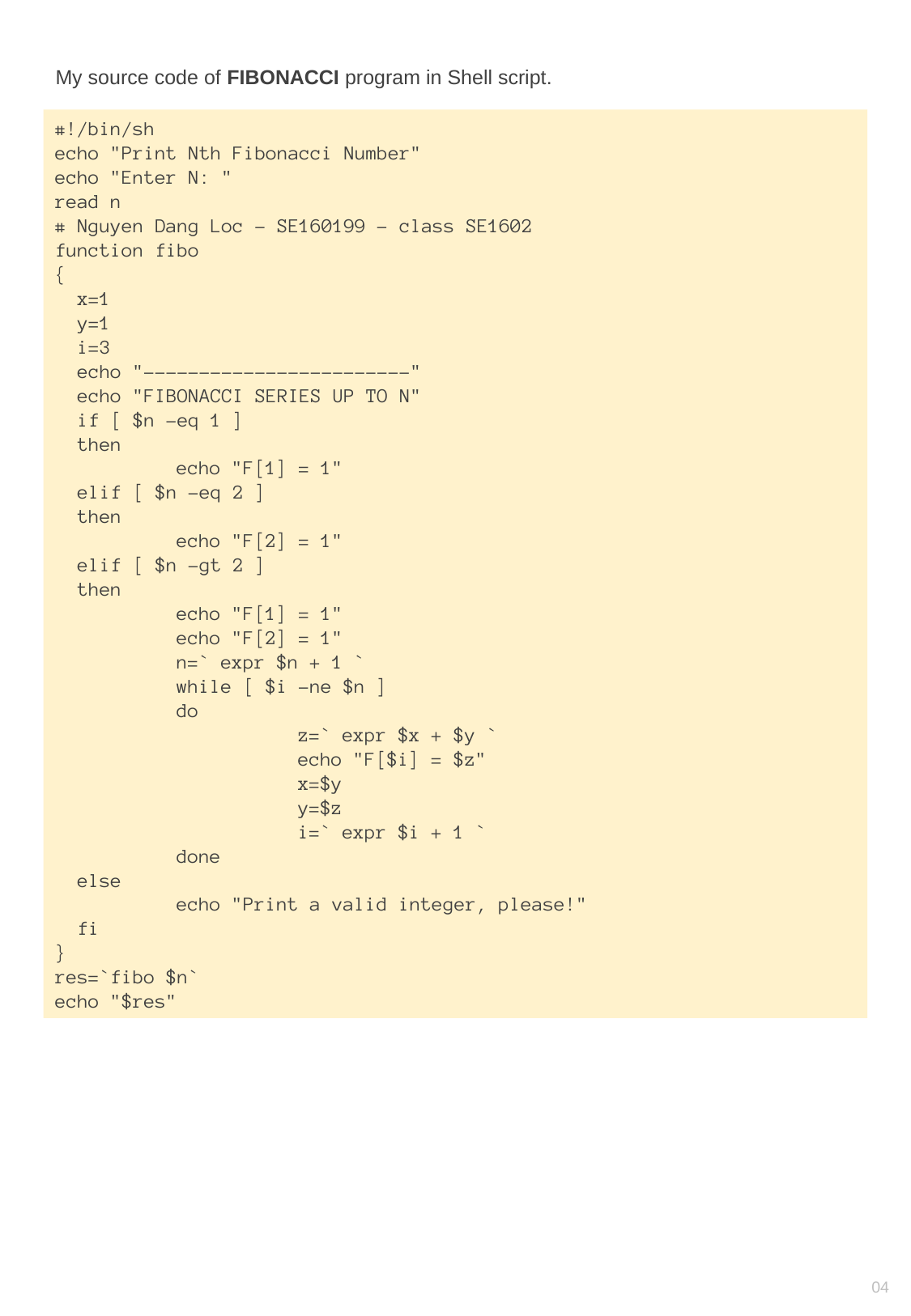

My source code of FIBONACCI program in Shell script.
#!/bin/sh
echo "Print Nth Fibonacci Number"
echo "Enter N: "
read n
# Nguyen Dang Loc - SE160199 - class SE1602
function fibo
{
  x=1
  y=1
  i=3
  echo "------------------------"
  echo "FIBONACCI SERIES UP TO N"
  if [ $n -eq 1 ]
  then
  	echo "F[1] = 1"
  elif [ $n -eq 2 ]
  then
  	echo "F[2] = 1"
  elif [ $n -gt 2 ]
  then
  	echo "F[1] = 1"
  	echo "F[2] = 1"
  	n=` expr $n + 1 `
 	while [ $i -ne $n ]
 	do
   	  	z=` expr $x + $y `
    	  	echo "F[$i] = $z"
      		x=$y
     		y=$z
     		i=` expr $i + 1 `
  	done
  else
  	echo "Print a valid integer, please!"
  fi
}
res=`fibo $n`
echo "$res"
04